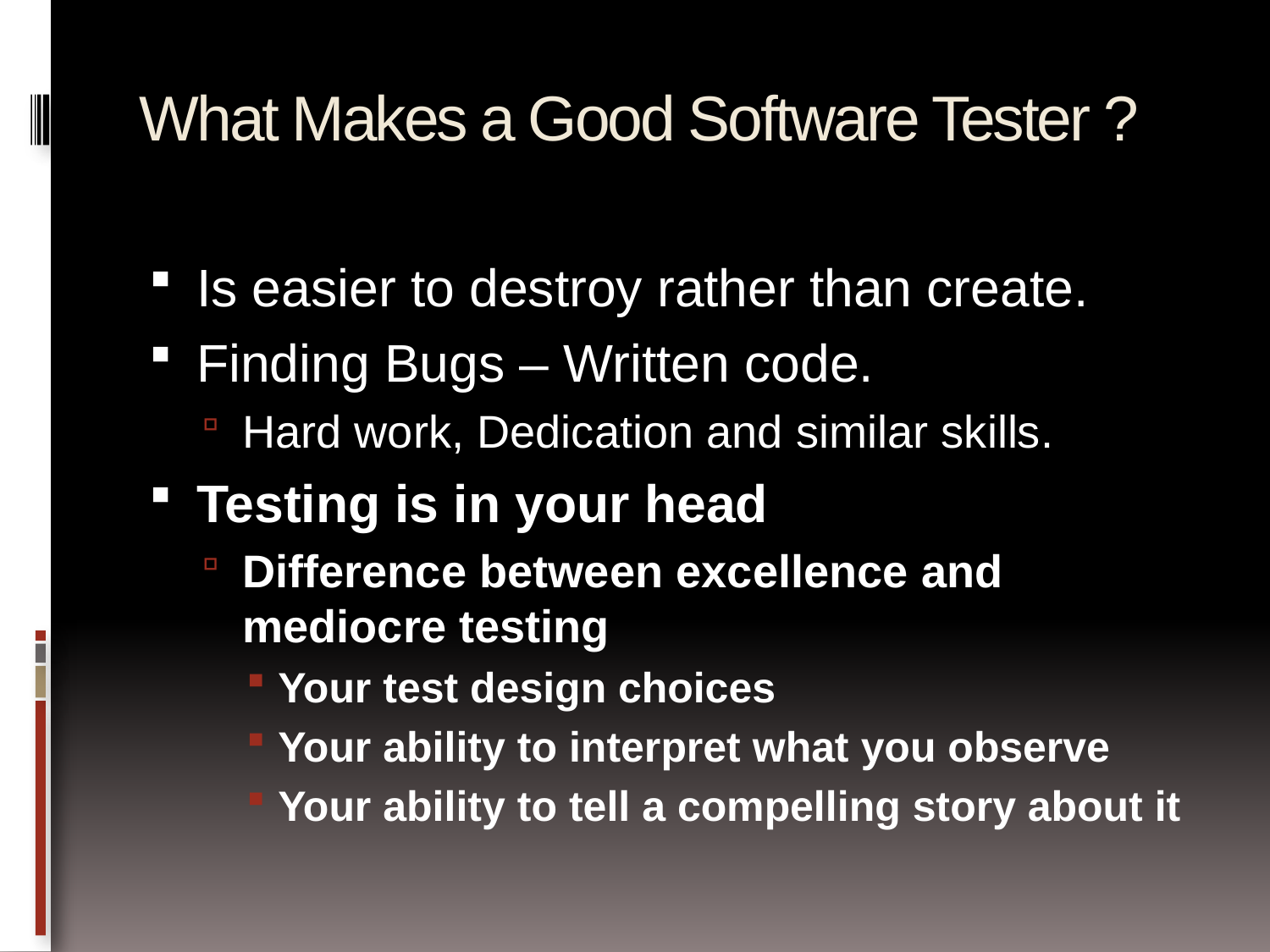

# What Makes a Good Software Tester ?
Is easier to destroy rather than create.
Finding Bugs – Written code.
Hard work, Dedication and similar skills.
Testing is in your head
Difference between excellence and mediocre testing
Your test design choices
Your ability to interpret what you observe
Your ability to tell a compelling story about it